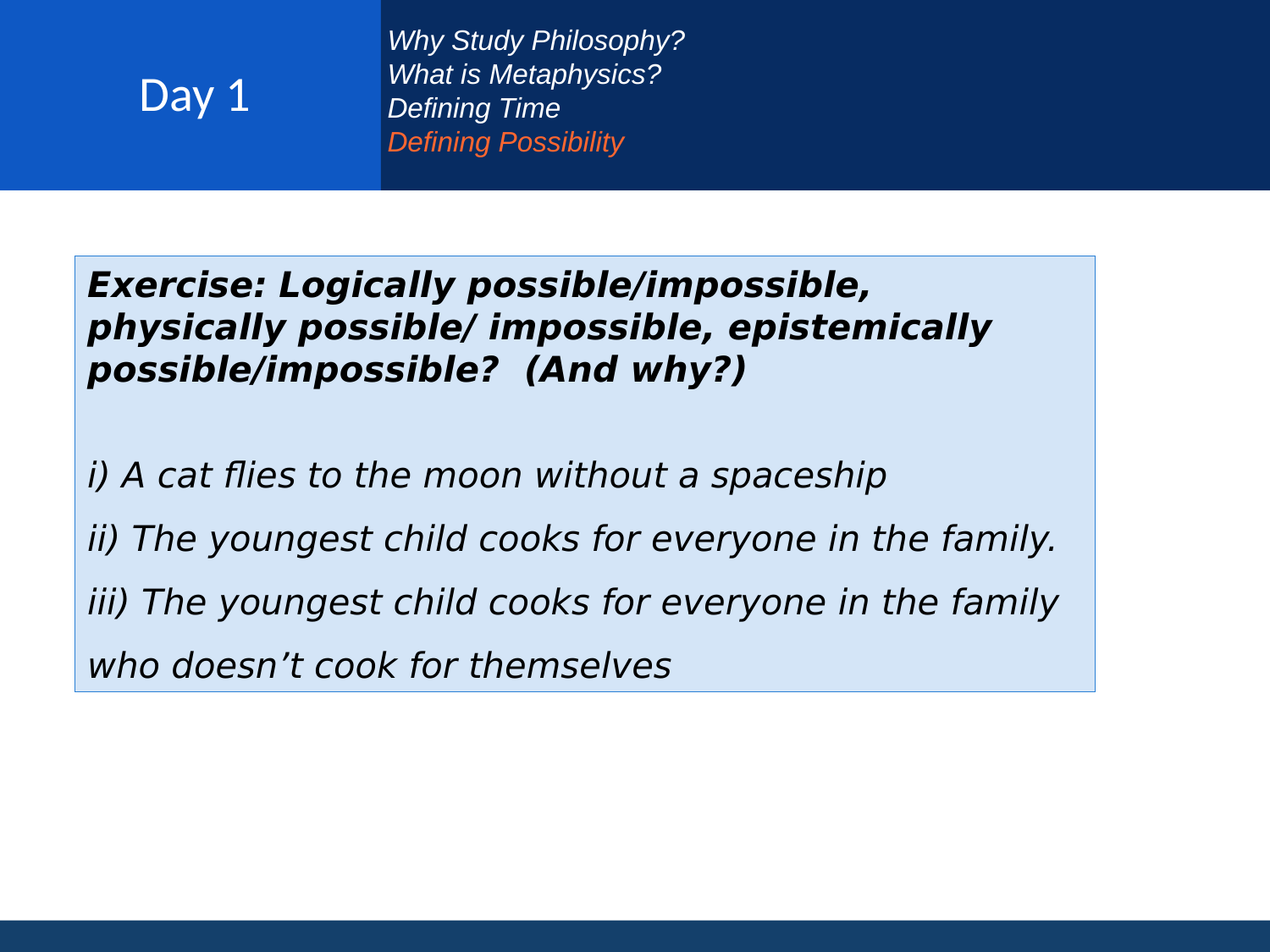

# Day 1
Why Study Philosophy?
What is Metaphysics?
Defining Time
Defining Possibility

Exercise: Logically possible/impossible, physically possible/ impossible, epistemically possible/impossible?  (And why?)

i) A cat flies to the moon without a spaceship
ii) The youngest child cooks for everyone in the family.
iii) The youngest child cooks for everyone in the family who doesn’t cook for themselves